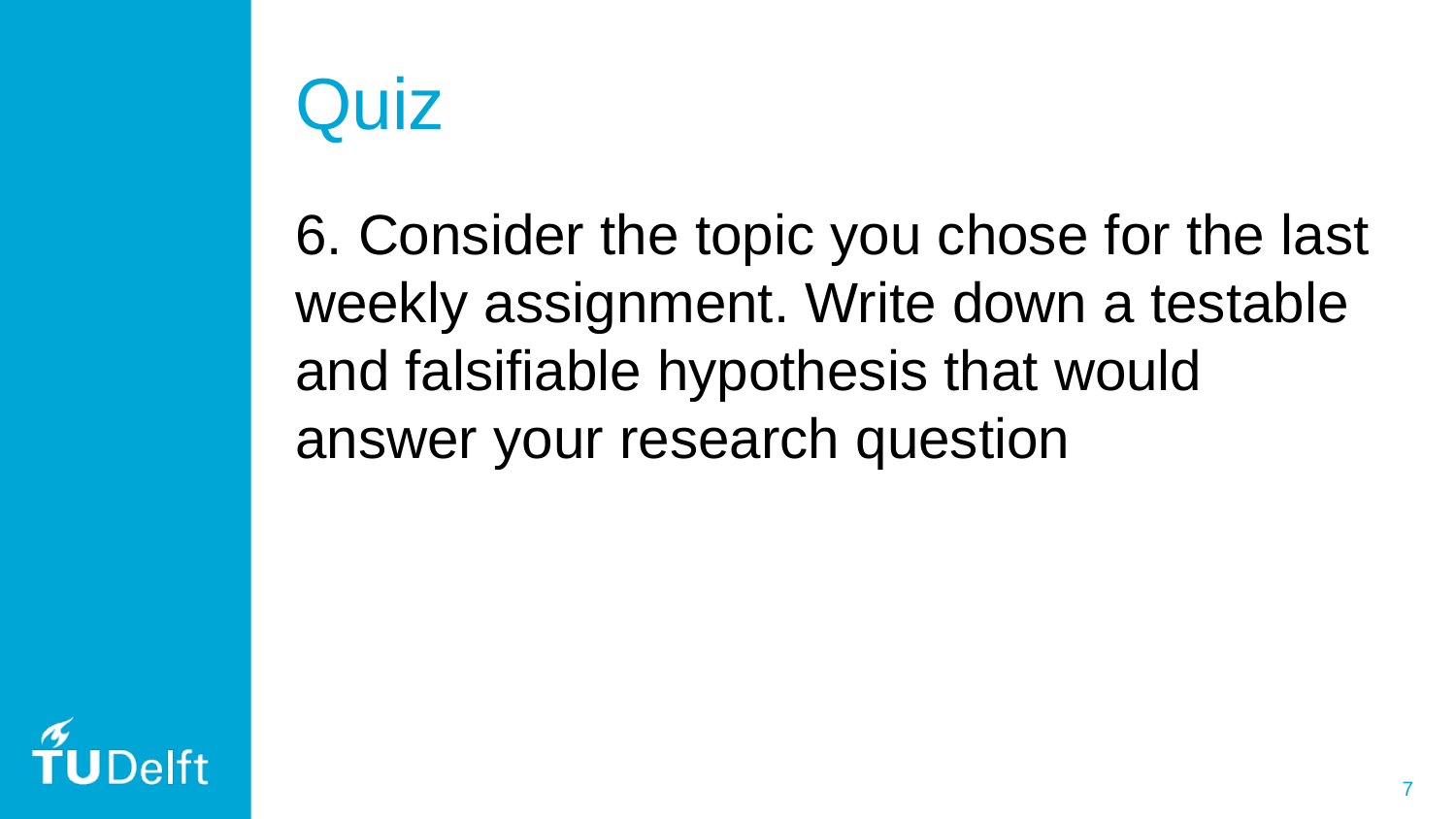

# Quiz
6. Consider the topic you chose for the last weekly assignment. Write down a testable and falsifiable hypothesis that would answer your research question